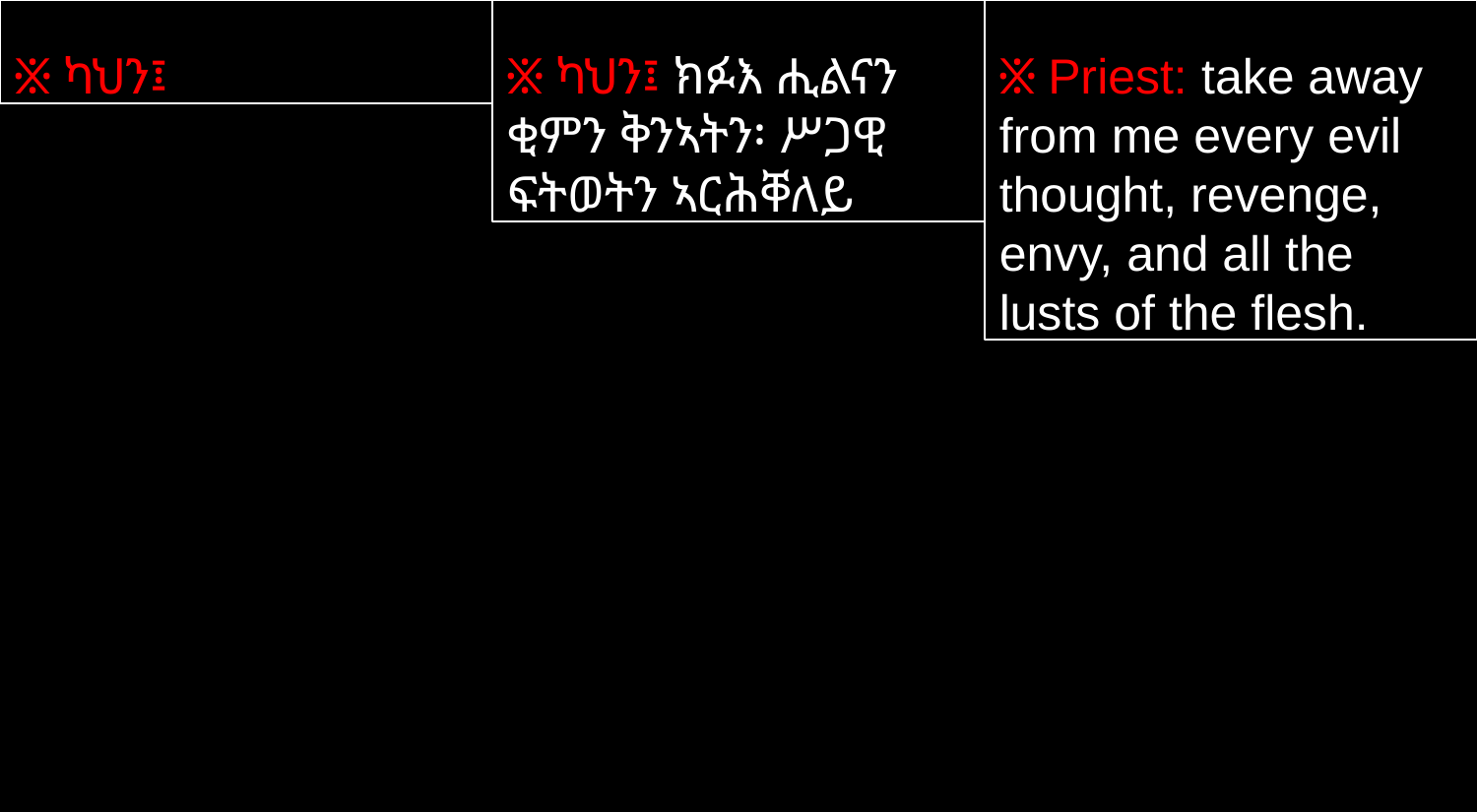

፠ ካህን፤

፠ ካህን፤ ክፉእ ሒልናን ቂምን ቅንኣትን፡ ሥጋዊ ፍትወትን ኣርሕቐለይ

፠ Priest: take away from me every evil thought, revenge, envy, and all the lusts of the flesh.